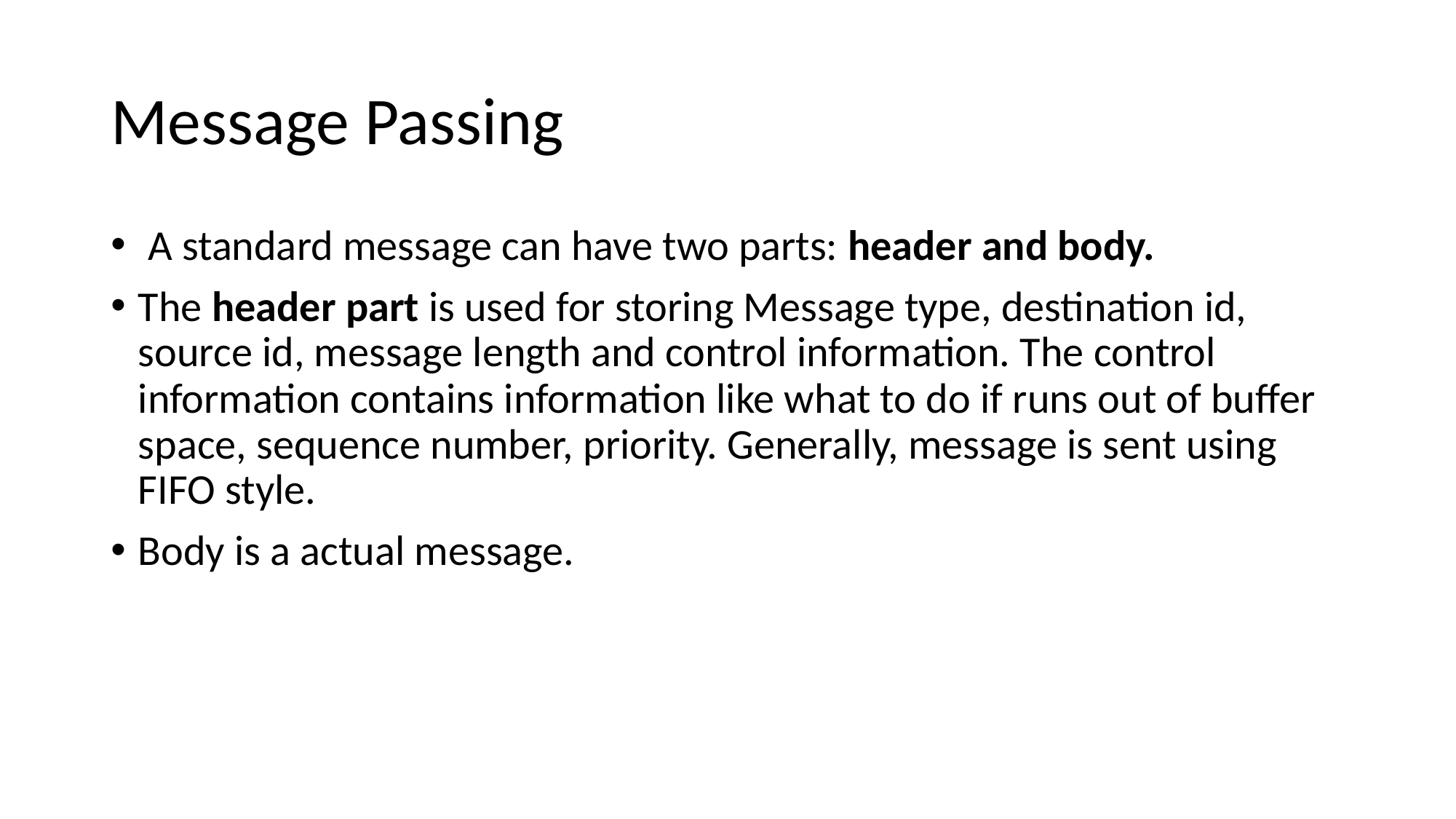

# Message Passing
 A standard message can have two parts: header and body.
The header part is used for storing Message type, destination id, source id, message length and control information. The control information contains information like what to do if runs out of buffer space, sequence number, priority. Generally, message is sent using FIFO style.
Body is a actual message.